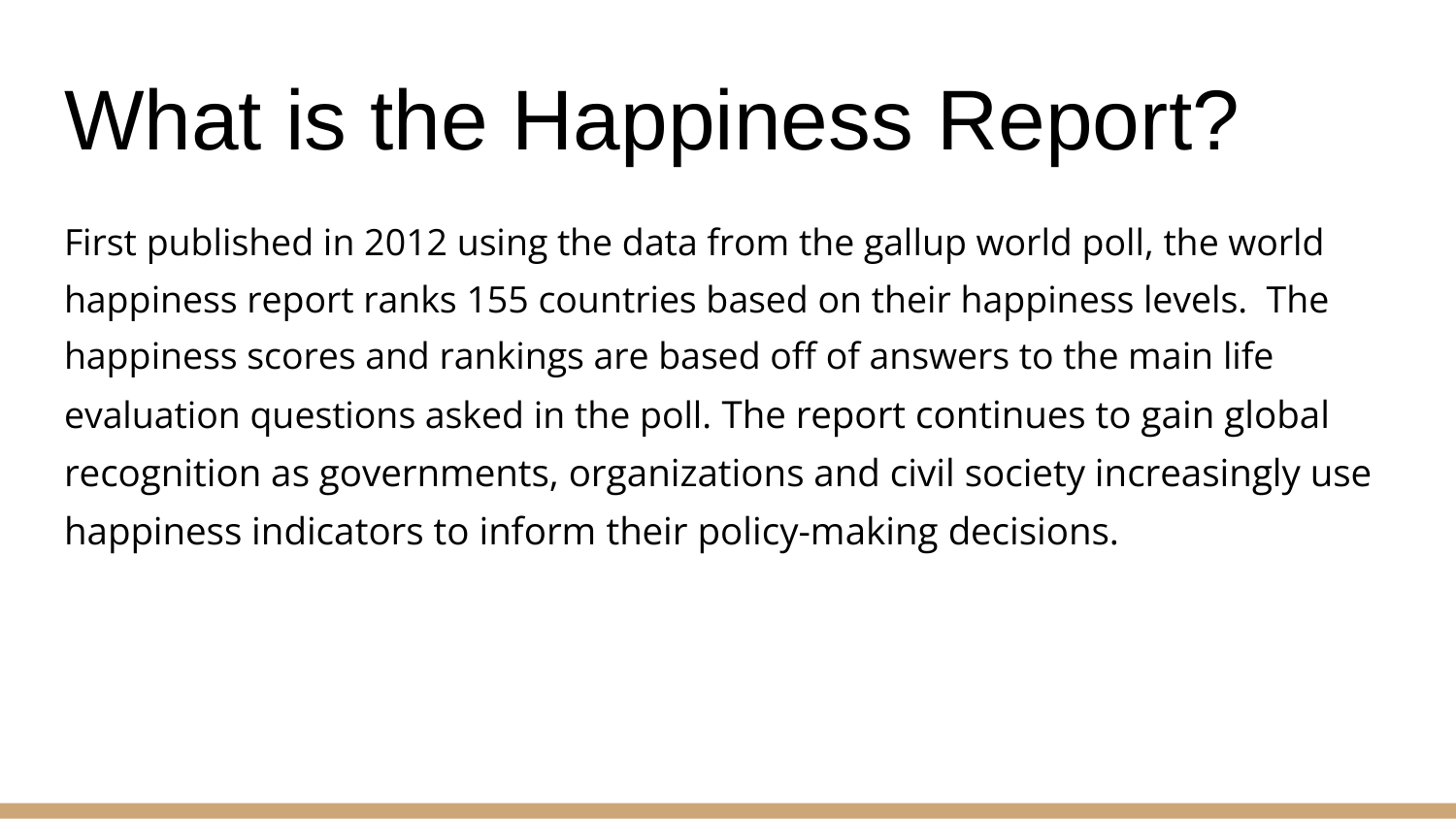

# What is the Happiness Report?
First published in 2012 using the data from the gallup world poll, the world happiness report ranks 155 countries based on their happiness levels.  The happiness scores and rankings are based off of answers to the main life evaluation questions asked in the poll. The report continues to gain global recognition as governments, organizations and civil society increasingly use happiness indicators to inform their policy-making decisions.